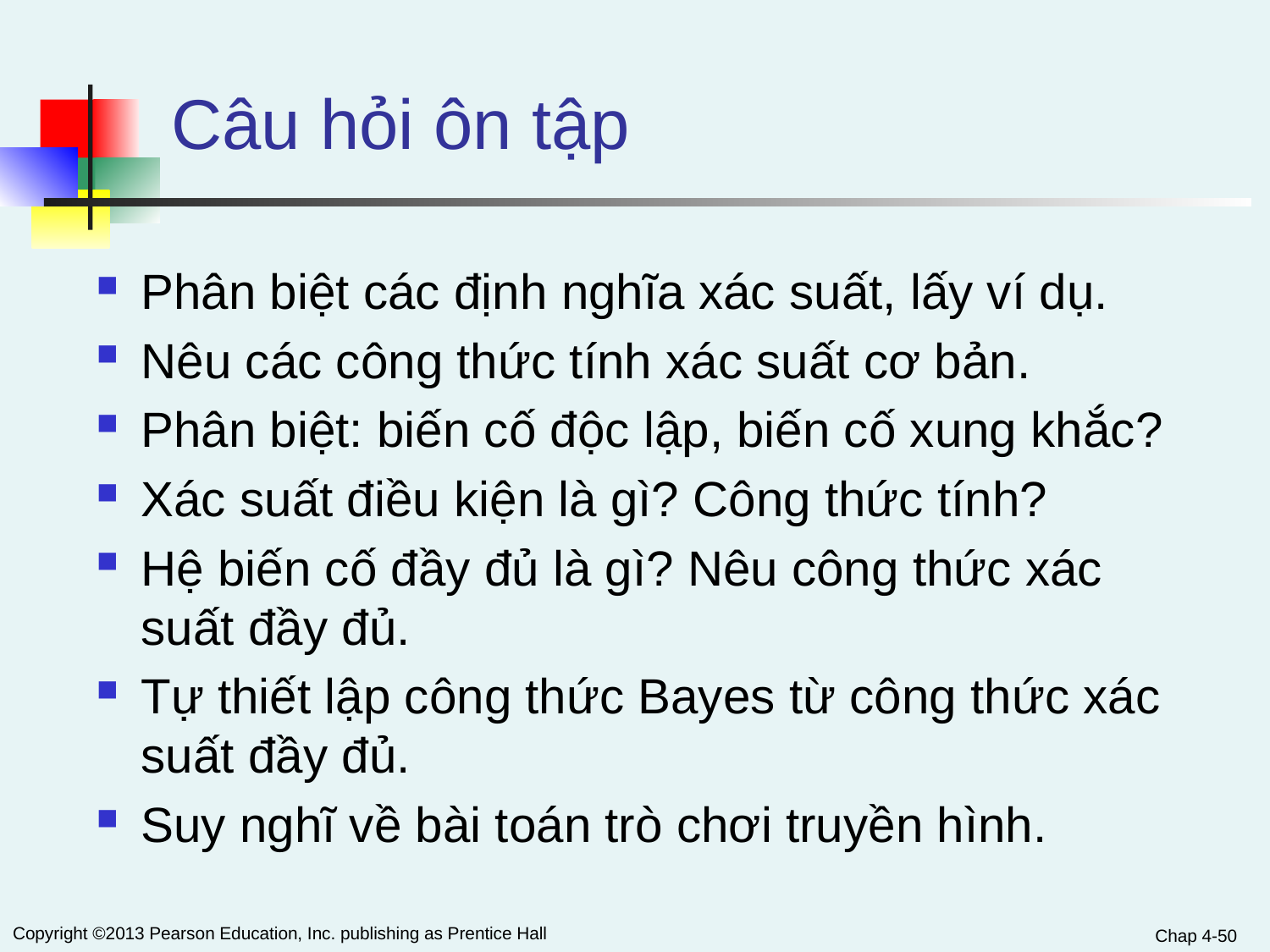

# Câu hỏi ôn tập
Phân biệt các định nghĩa xác suất, lấy ví dụ.
Nêu các công thức tính xác suất cơ bản.
Phân biệt: biến cố độc lập, biến cố xung khắc?
Xác suất điều kiện là gì? Công thức tính?
Hệ biến cố đầy đủ là gì? Nêu công thức xác suất đầy đủ.
Tự thiết lập công thức Bayes từ công thức xác suất đầy đủ.
Suy nghĩ về bài toán trò chơi truyền hình.

Chap 4-50
Copyright ©2013 Pearson Education, Inc. publishing as Prentice Hall